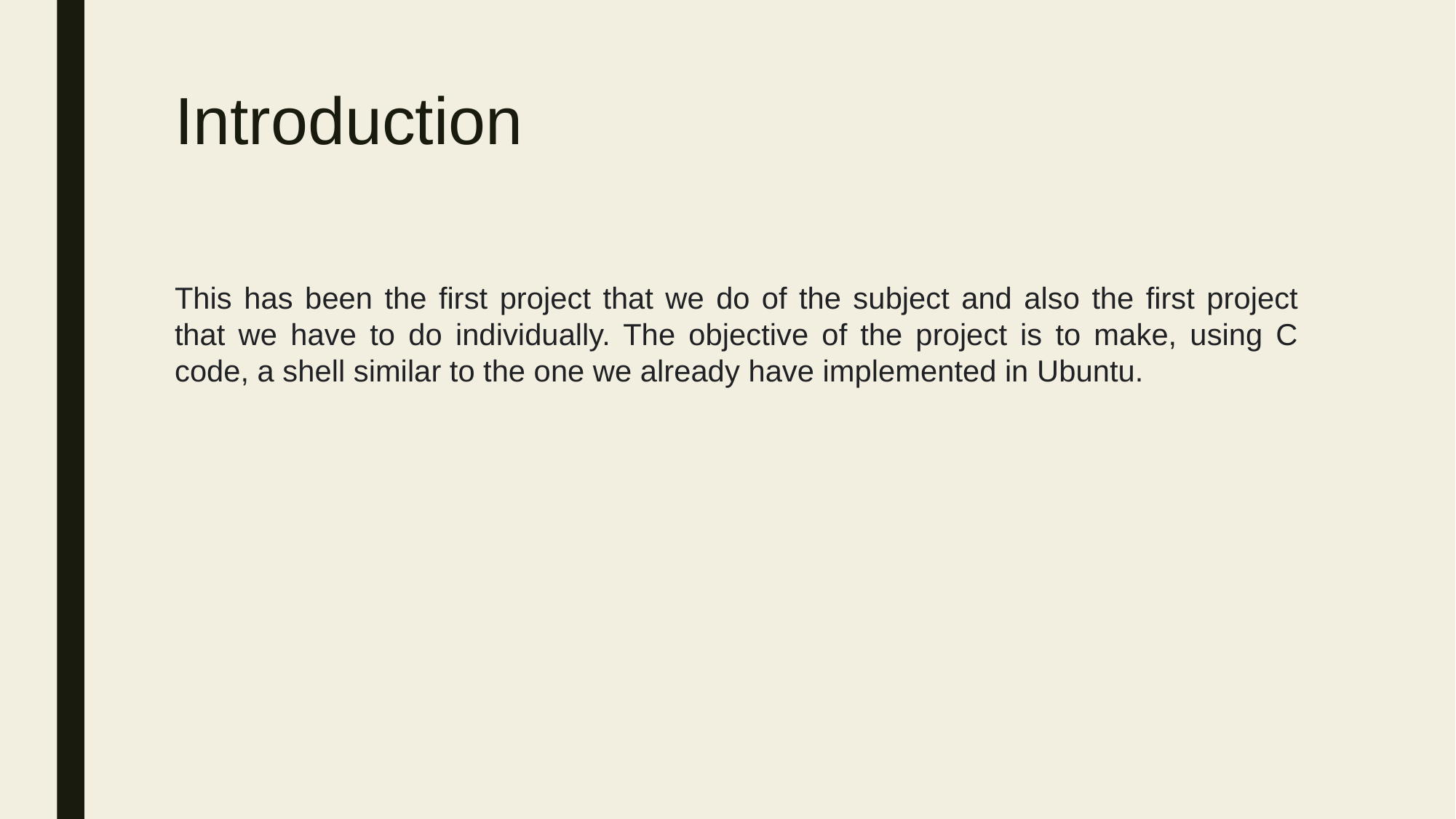

# Introduction
This has been the first project that we do of the subject and also the first project that we have to do individually. The objective of the project is to make, using C code, a shell similar to the one we already have implemented in Ubuntu.